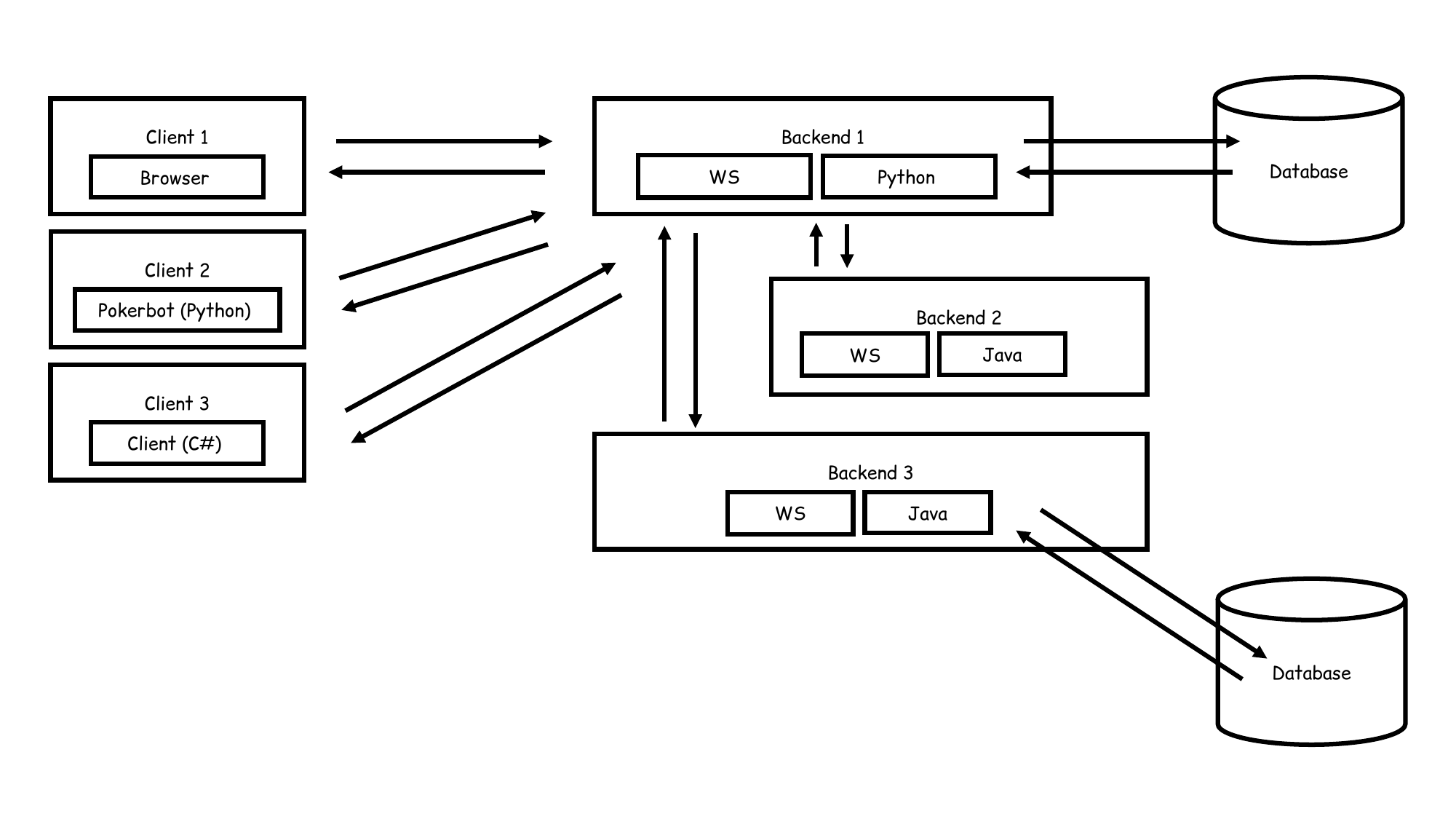

Database

Client 1

Backend 1
WS
Python
Browser

Client 2

Backend 2
WS
Java
Pokerbot (Python)

Client 3
Client (C#)

Backend 3
WS
Java
Database